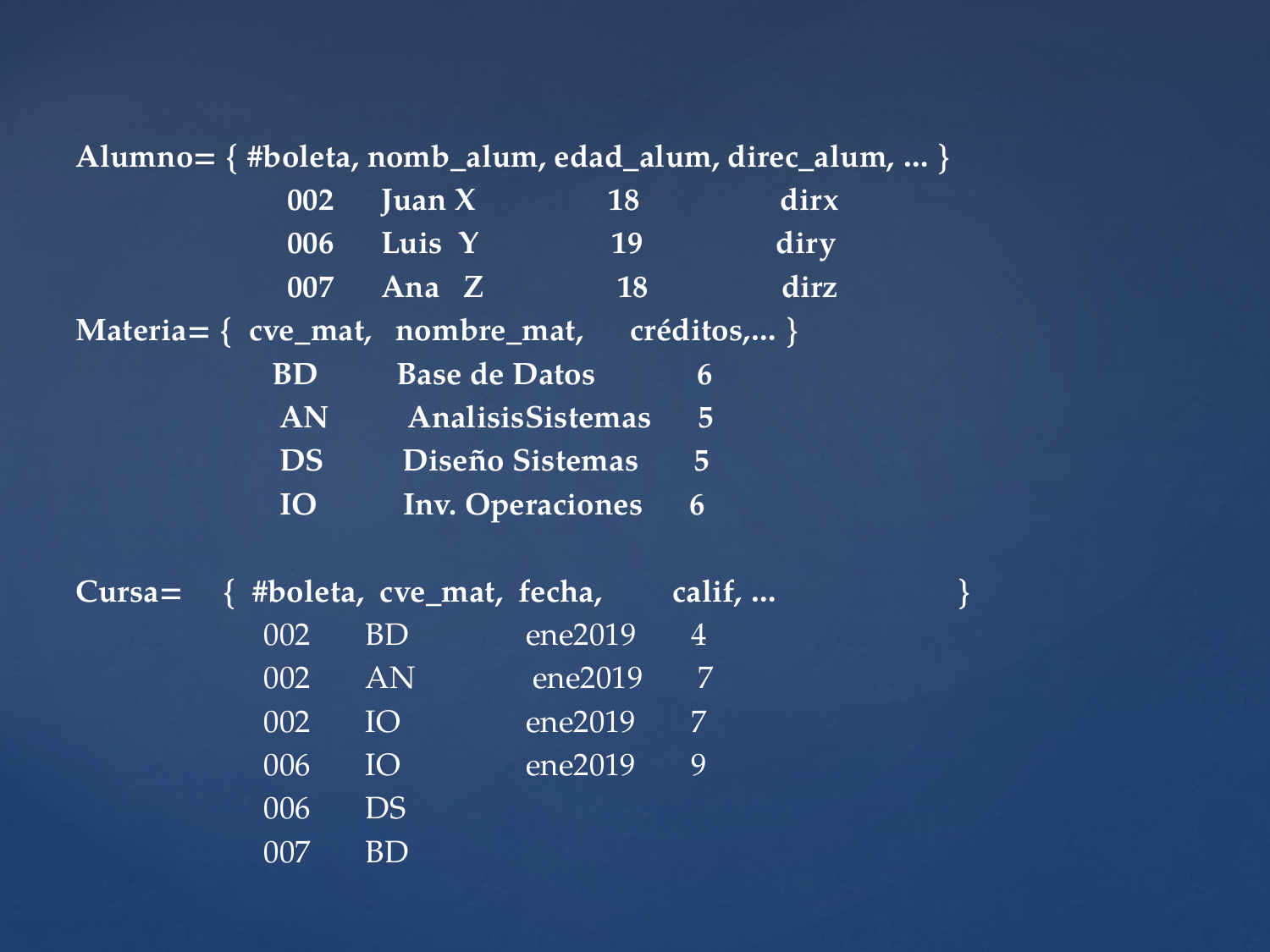

Alumno= { #boleta, nomb_alum, edad_alum, direc_alum, … }
                           002      Juan X                 18                  dirx
                           006      Luis  Y                 19                 diry
                           007      Ana   Z                 18                 dirz
Materia= {  cve_mat,   nombre_mat,      créditos,… }
                         BD          Base de Datos             6
                          AN          AnalisisSistemas      5
                          DS          Diseño Sistemas       5
                          IO           Inv. Operaciones      6

Cursa=     {  #boleta,  cve_mat,  fecha,         calif, …                       }
                        002       BD               ene2019       4
                        002       AN               ene2019       7
                        002       IO                ene2019       7
                        006       IO                ene2019       9
                        006       DS
                        007       BD